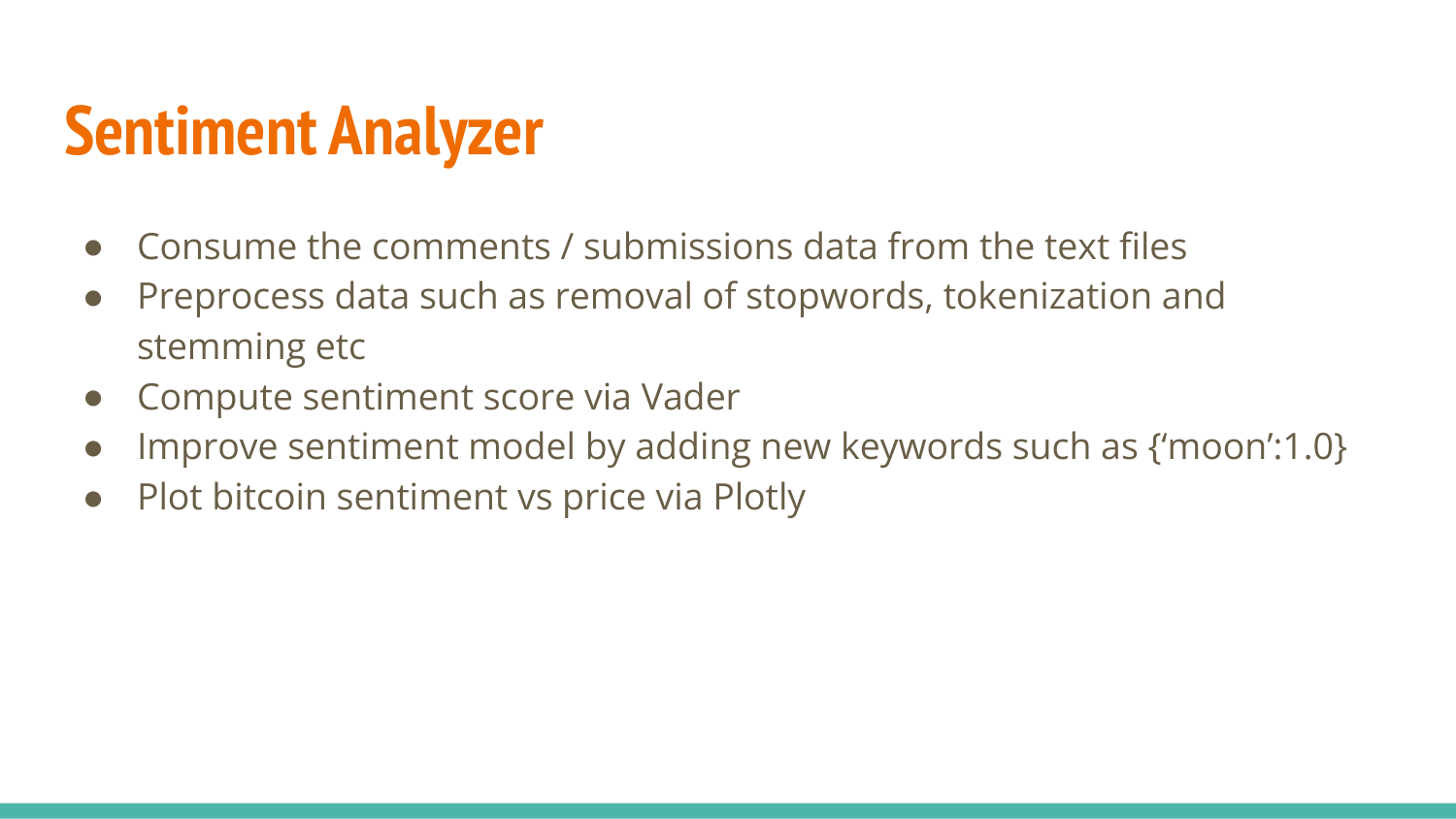

# Sentiment Analyzer
Consume the comments / submissions data from the text files
Preprocess data such as removal of stopwords, tokenization and stemming etc
Compute sentiment score via Vader
Improve sentiment model by adding new keywords such as {‘moon’:1.0}
Plot bitcoin sentiment vs price via Plotly